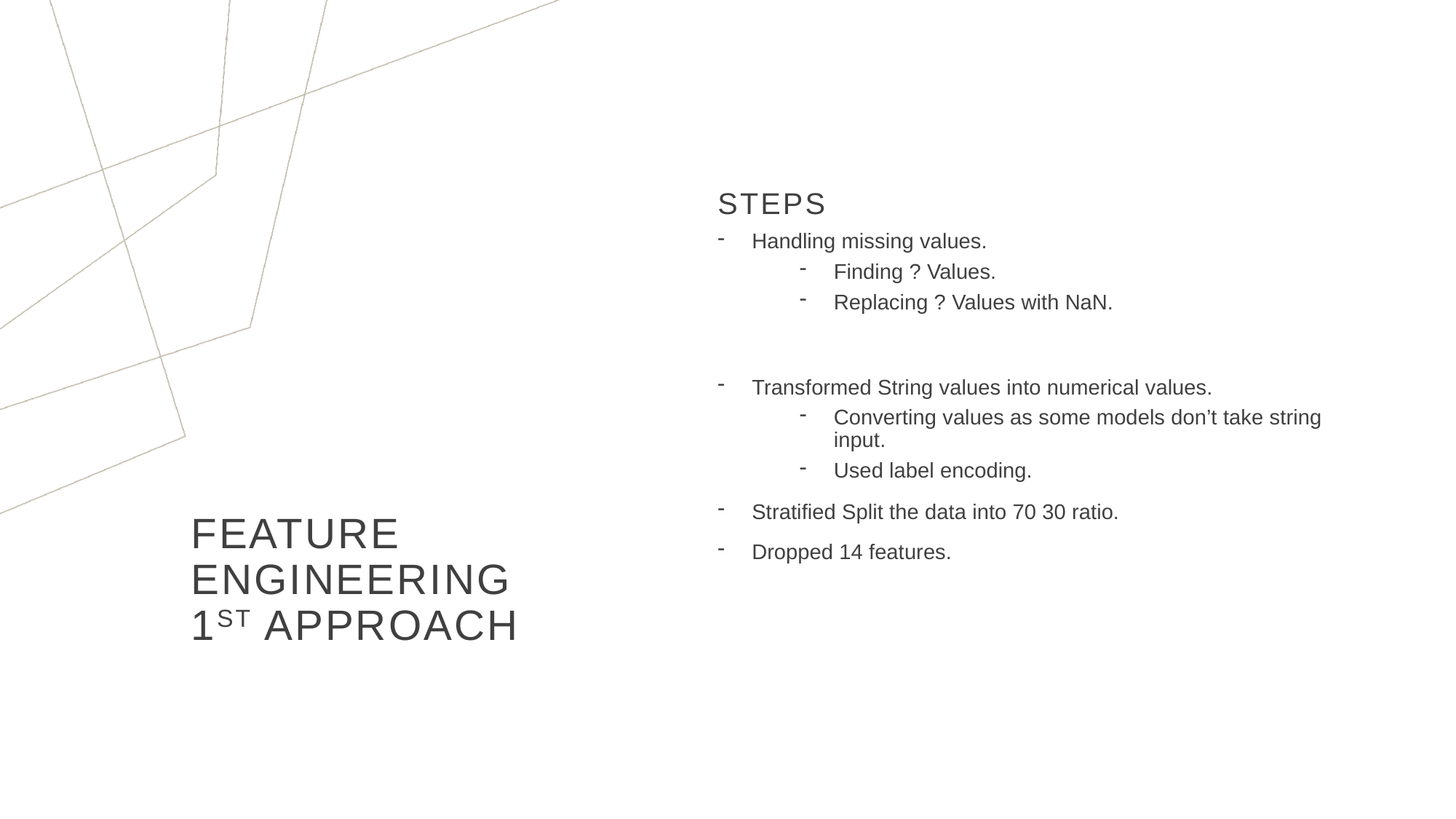

STEPS
Handling missing values.
Finding ? Values.
Replacing ? Values with NaN.

Transformed String values into numerical values.
Converting values as some models don’t take string input.
Used label encoding.
Stratified Split the data into 70 30 ratio.
Dropped 14 features.

# Feature engineering 1st approach